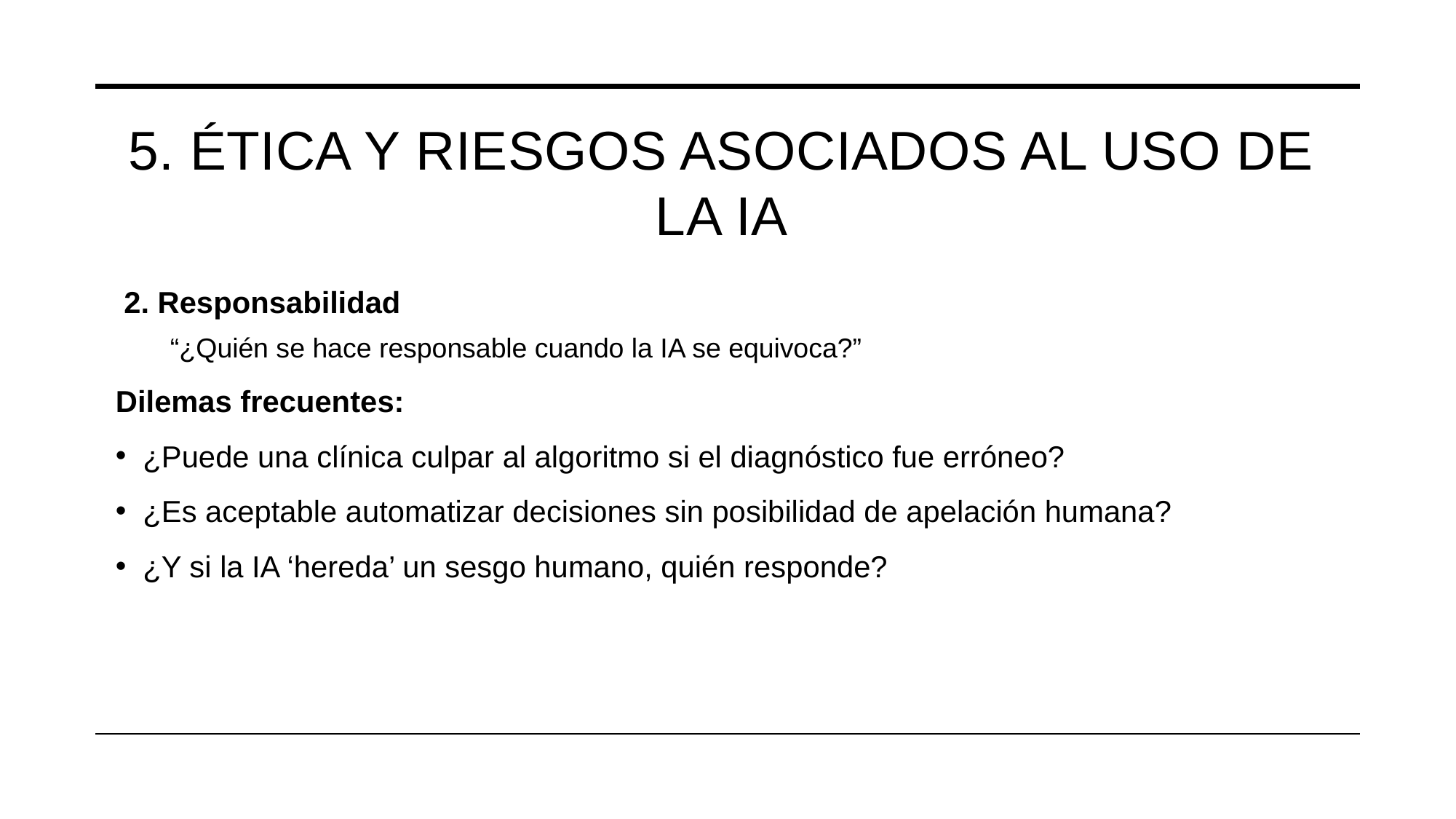

# 5. Ética y riesgos asociados al uso de la IA

‍️ 2. Responsabilidad
“¿Quién se hace responsable cuando la IA se equivoca?”
Dilemas frecuentes:
¿Puede una clínica culpar al algoritmo si el diagnóstico fue erróneo?
¿Es aceptable automatizar decisiones sin posibilidad de apelación humana?
¿Y si la IA ‘hereda’ un sesgo humano, quién responde?